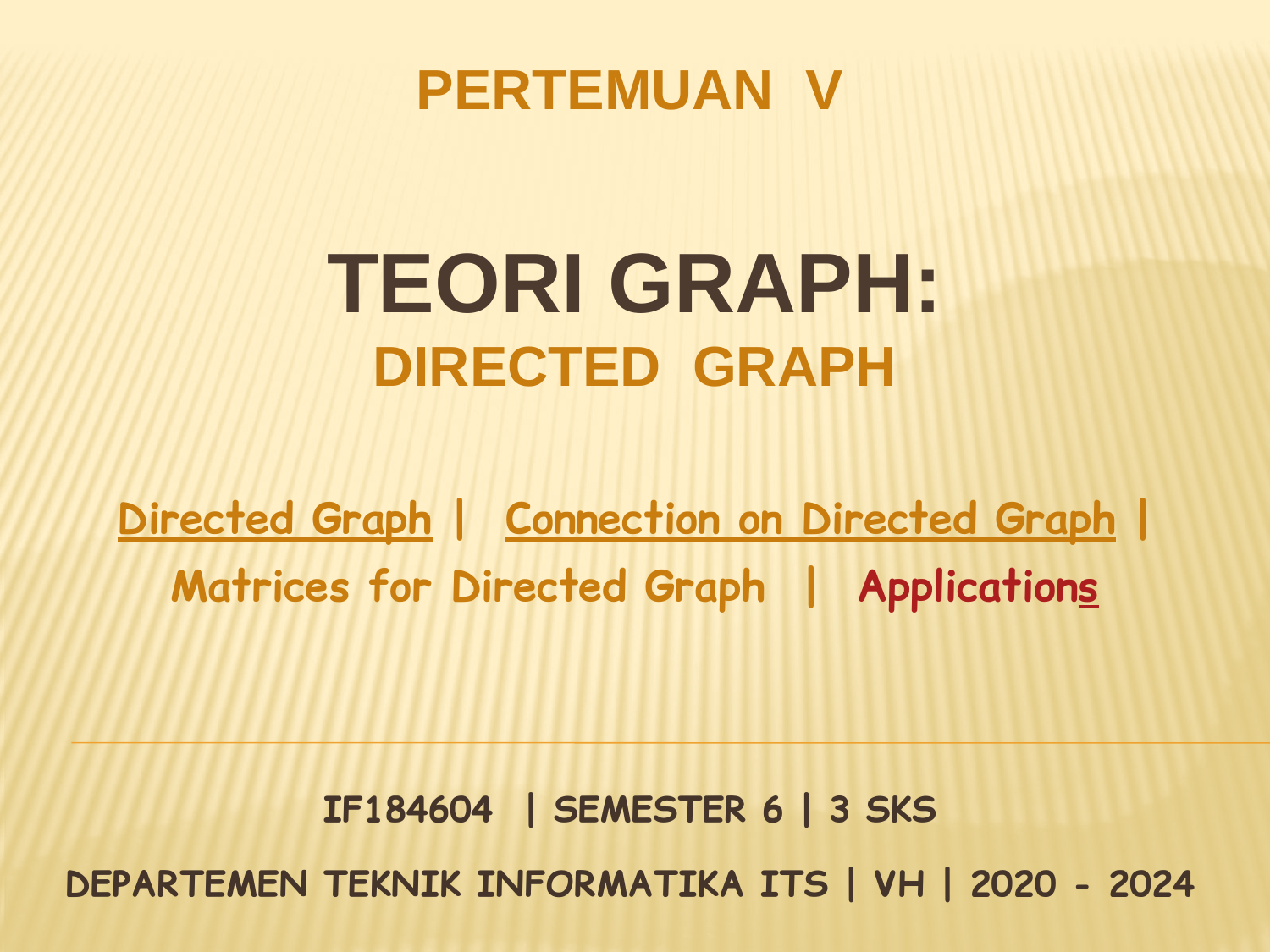

PERTEMUAN  V
# TEORI GRAPH: directed  graph
Directed Graph |  Connection on Directed Graph |
Matrices for Directed Graph  |  Applications
IF184604  | SEMESTER 6 | 3 SKS
DEPARTEMEN TEKNIK INFORMATIKA ITS | VH | 2020 - 2024